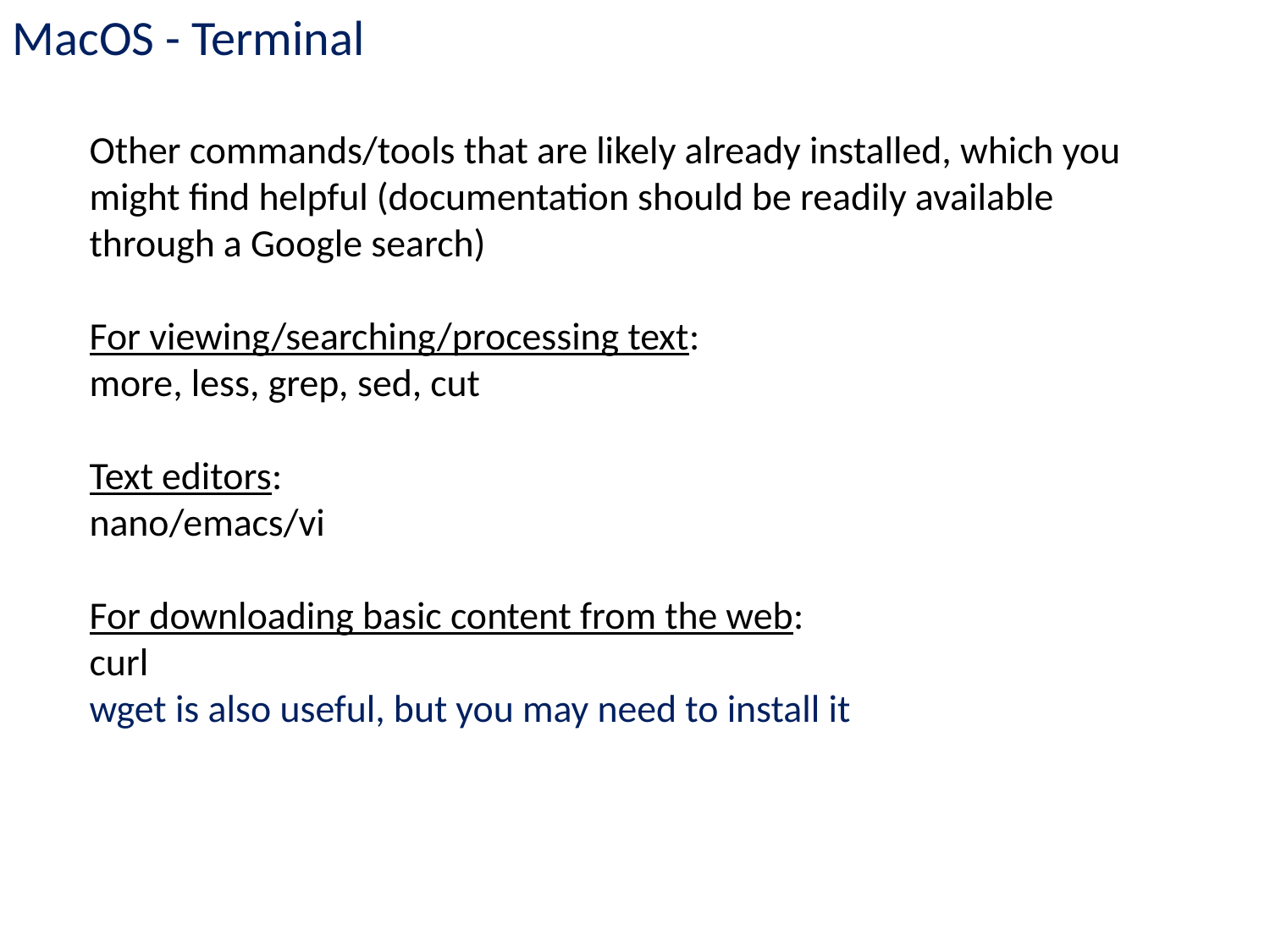

MacOS - Terminal
Other commands/tools that are likely already installed, which you might find helpful (documentation should be readily available through a Google search)

For viewing/searching/processing text:
more, less, grep, sed, cut

Text editors:
nano/emacs/vi

For downloading basic content from the web:
curl
wget is also useful, but you may need to install it